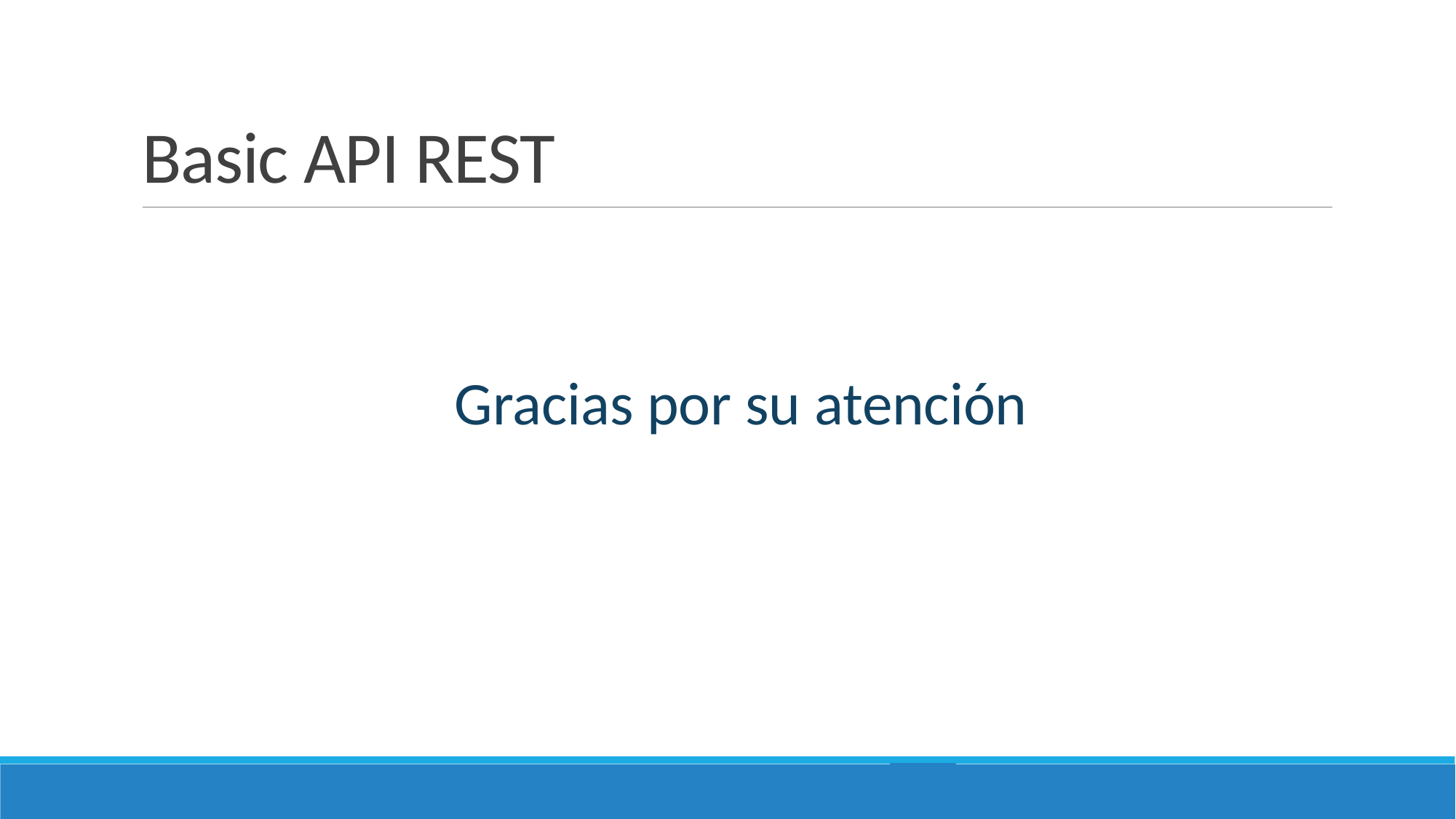

Basic API REST
Gracias por su atención